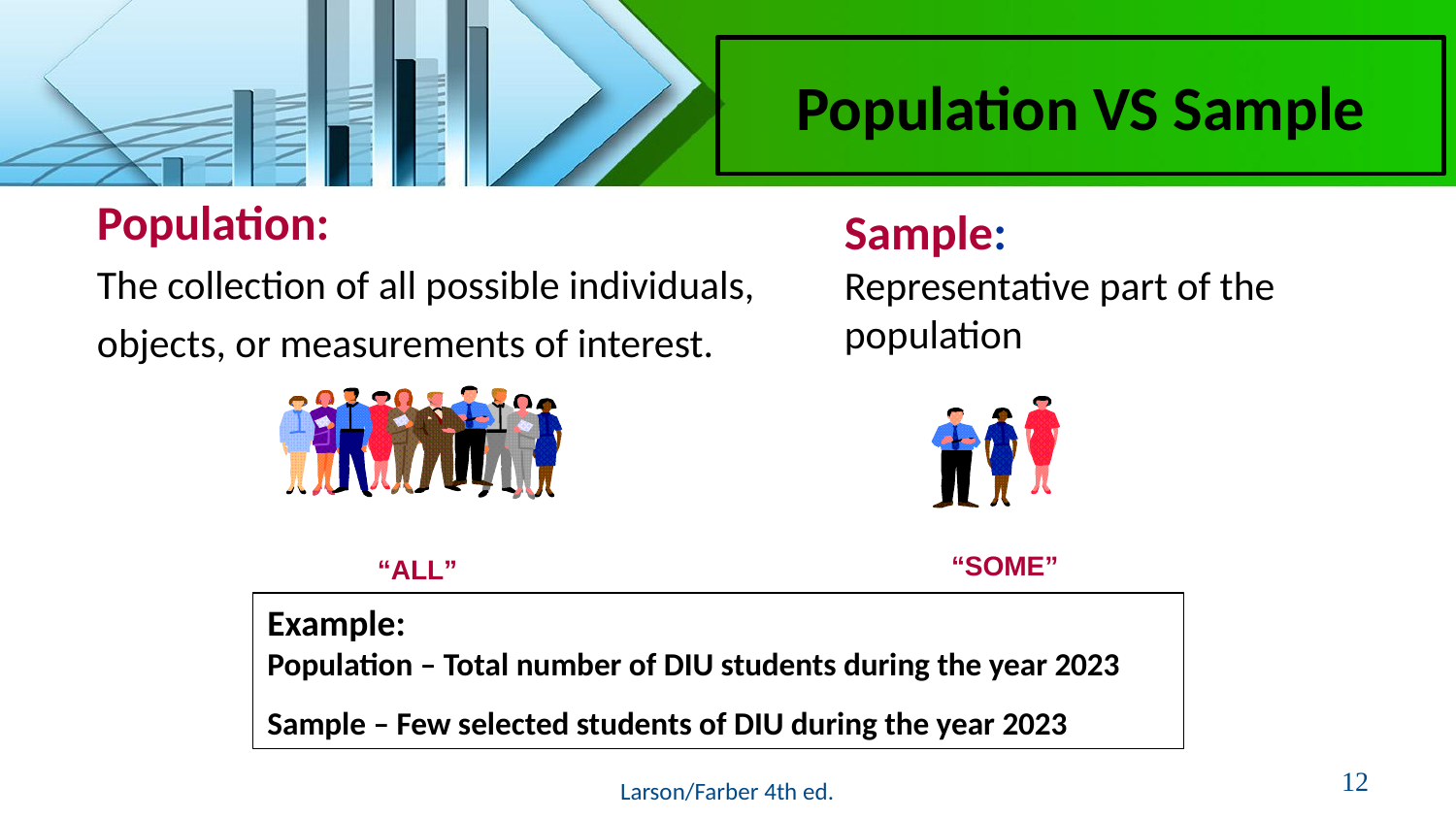

Population VS Sample
Population:
The collection of all possible individuals, objects, or measurements of interest.
Sample:
Representative part of the population

“SOME”
“ALL”
Example:
Population – Total number of DIU students during the year 2023
Sample – Few selected students of DIU during the year 2023
12
Larson/Farber 4th ed.